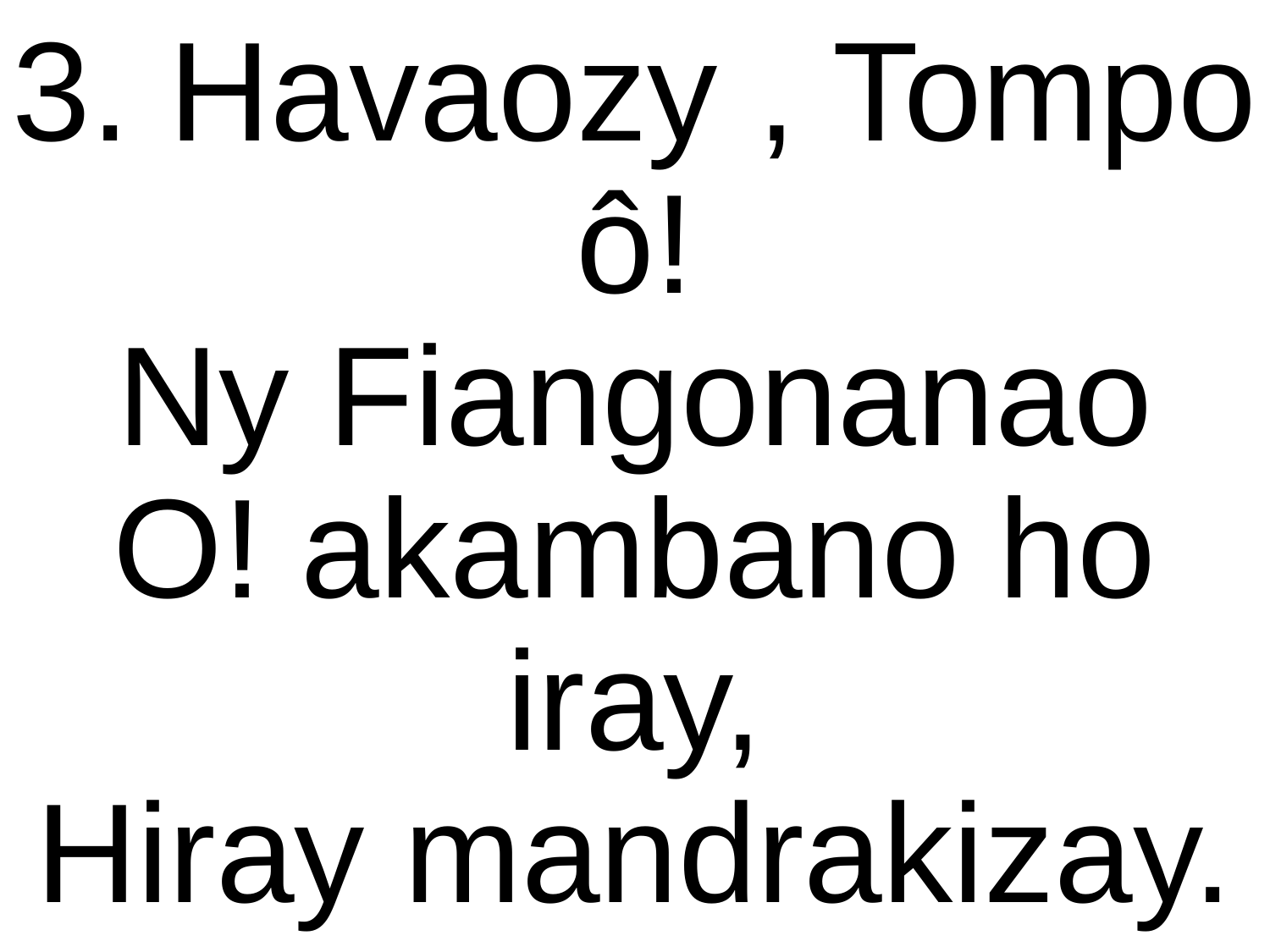

3. Havaozy , Tompo ô!
Ny Fiangonanao
O! akambano ho iray,
Hiray mandrakizay.